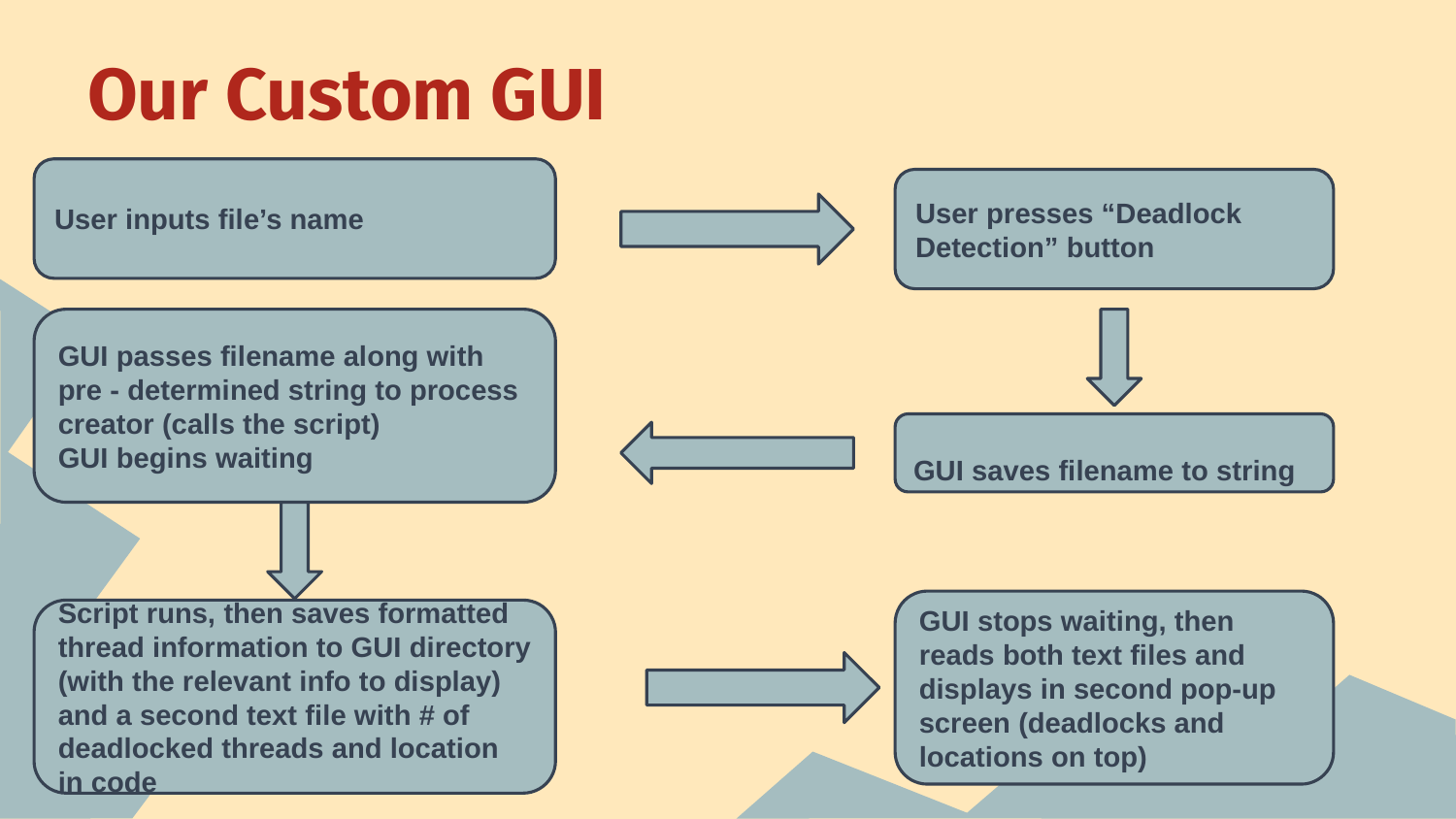

# Our Custom GUI
User inputs file’s name
User presses “Deadlock Detection” button

GUI passes filename along with pre - determined string to process creator (calls the script)
GUI begins waiting

GUI saves filename to string

GUI stops waiting, then reads both text files and displays in second pop-up screen (deadlocks and locations on top)
Script runs, then saves formatted thread information to GUI directory (with the relevant info to display) and a second text file with # of deadlocked threads and location in code